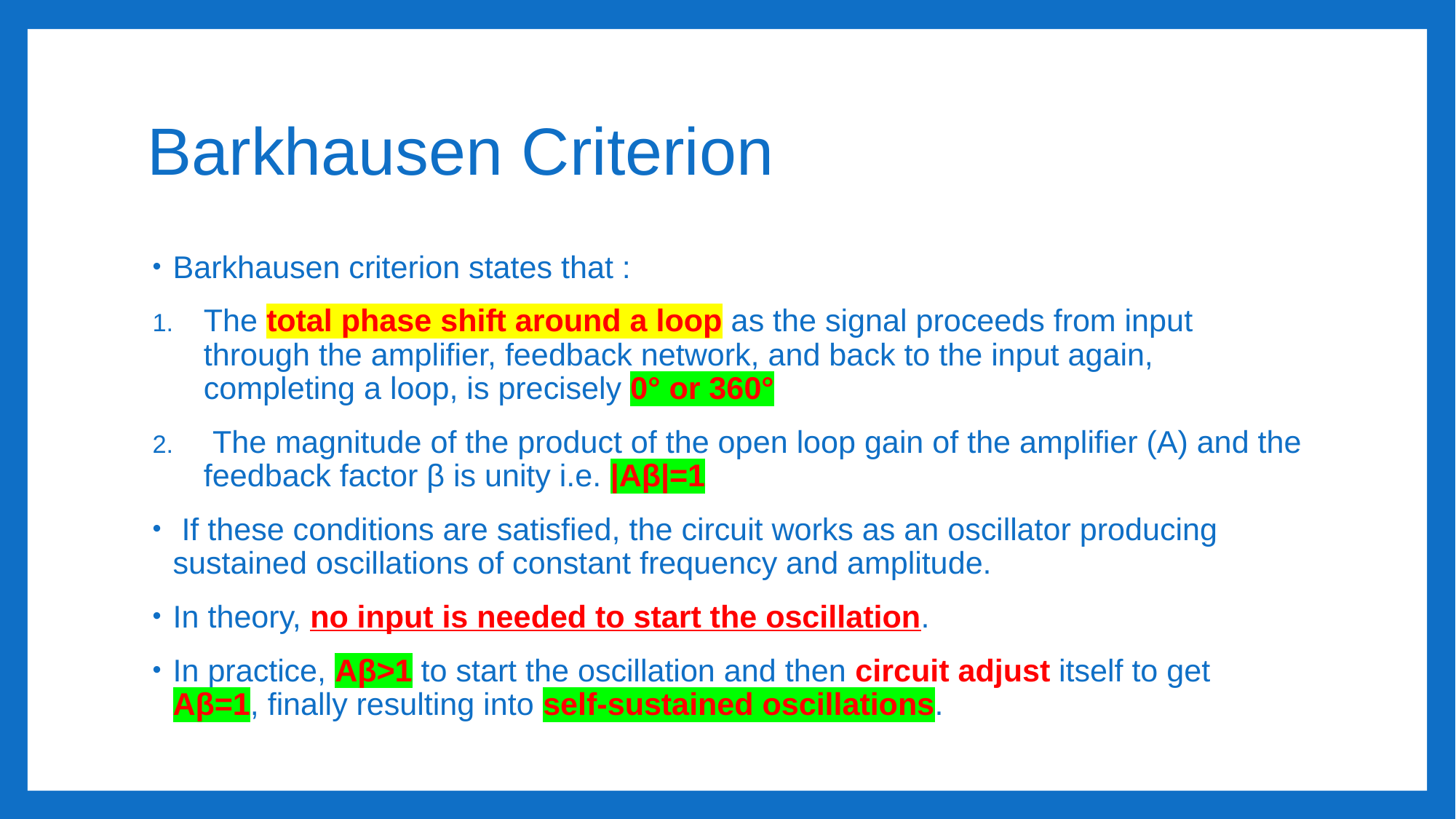

# Barkhausen Criterion
Barkhausen criterion states that :
The total phase shift around a loop as the signal proceeds from input through the amplifier, feedback network, and back to the input again, completing a loop, is precisely 0° or 360°
 The magnitude of the product of the open loop gain of the amplifier (A) and the feedback factor β is unity i.e. |Aβ|=1
 If these conditions are satisfied, the circuit works as an oscillator producing sustained oscillations of constant frequency and amplitude.
In theory, no input is needed to start the oscillation.
In practice, Aβ>1 to start the oscillation and then circuit adjust itself to get Aβ=1, finally resulting into self-sustained oscillations.